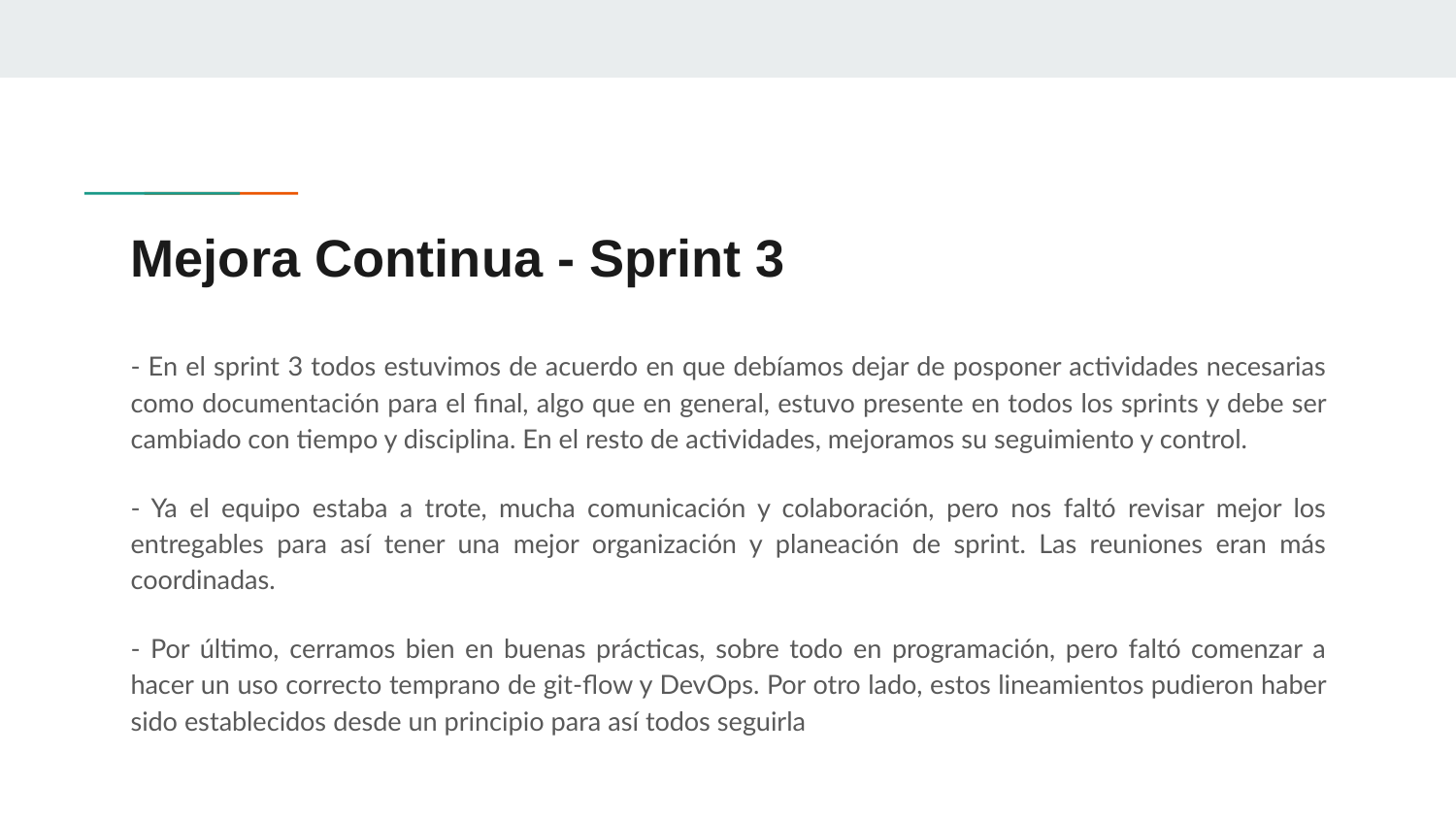

# Mejora Continua - Sprint 3
- En el sprint 3 todos estuvimos de acuerdo en que debíamos dejar de posponer actividades necesarias como documentación para el final, algo que en general, estuvo presente en todos los sprints y debe ser cambiado con tiempo y disciplina. En el resto de actividades, mejoramos su seguimiento y control.
- Ya el equipo estaba a trote, mucha comunicación y colaboración, pero nos faltó revisar mejor los entregables para así tener una mejor organización y planeación de sprint. Las reuniones eran más coordinadas.
- Por último, cerramos bien en buenas prácticas, sobre todo en programación, pero faltó comenzar a hacer un uso correcto temprano de git-flow y DevOps. Por otro lado, estos lineamientos pudieron haber sido establecidos desde un principio para así todos seguirla